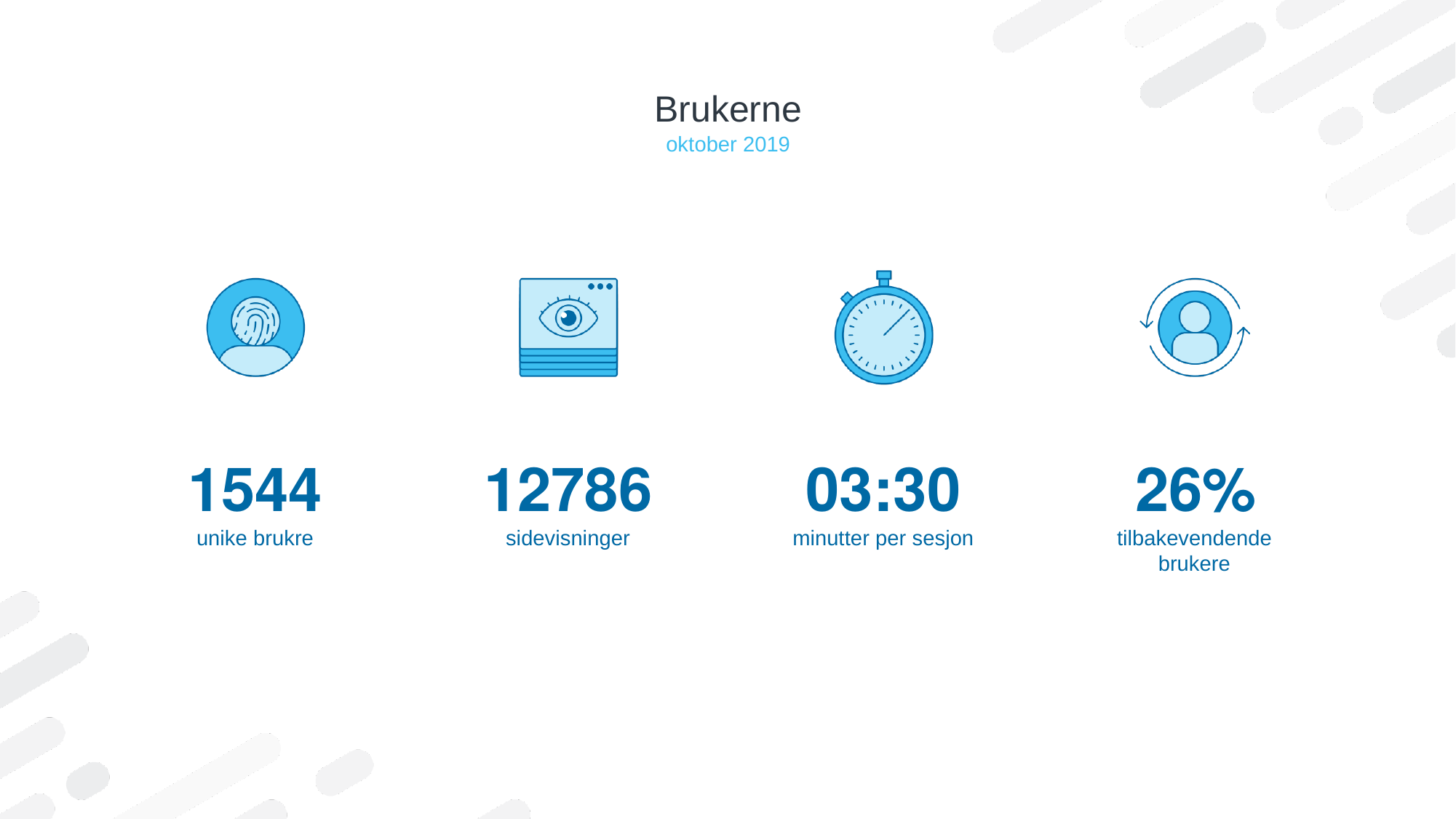

# Brukerne
oktober 2019
1544
12786
03:30
26%